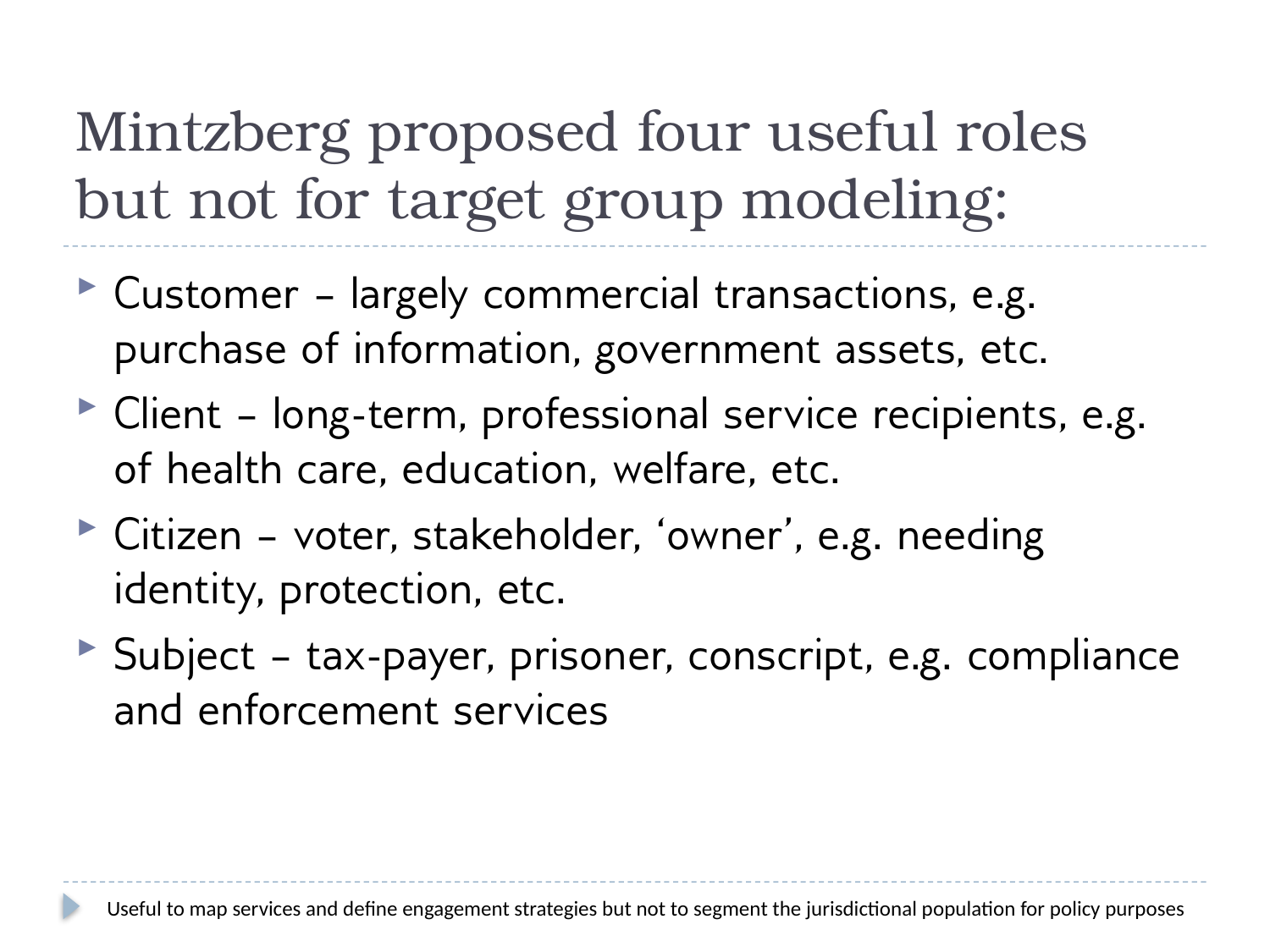

# Mintzberg proposed four useful roles but not for target group modeling:
Customer – largely commercial transactions, e.g. purchase of information, government assets, etc.
Client – long-term, professional service recipients, e.g.  of health care, education, welfare, etc.
Citizen – voter, stakeholder, ‘owner’, e.g. needing identity, protection, etc.
Subject – tax-payer, prisoner, conscript, e.g. compliance and enforcement services

Useful to map services and define engagement strategies but not to segment the jurisdictional population for policy purposes